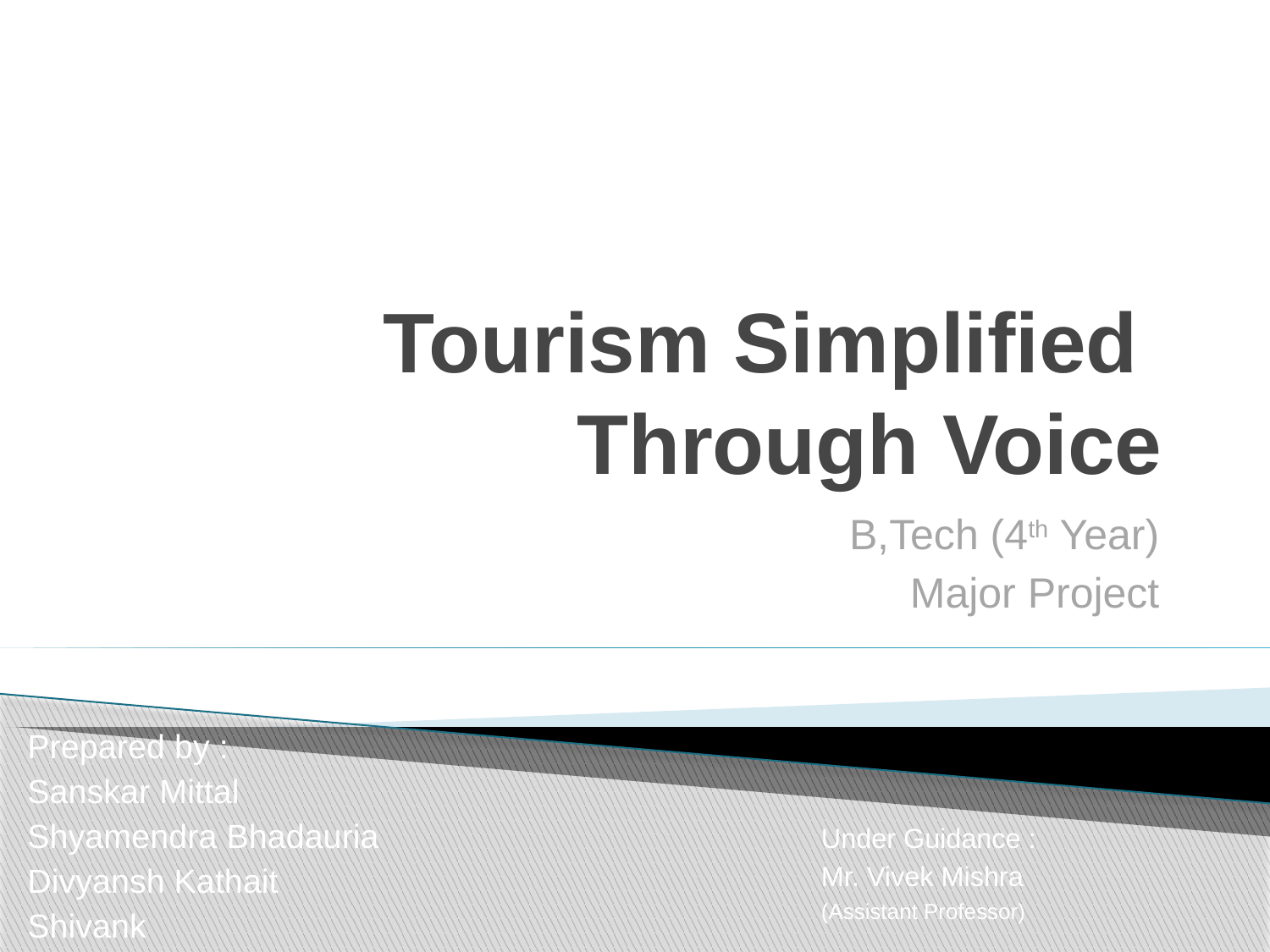

# Tourism Simplified  Through Voice
B,Tech (4th Year)
Major Project
Prepared by :
Sanskar Mittal
Shyamendra Bhadauria
Divyansh Kathait
Shivank
Under Guidance :
Mr. Vivek Mishra
(Assistant Professor)